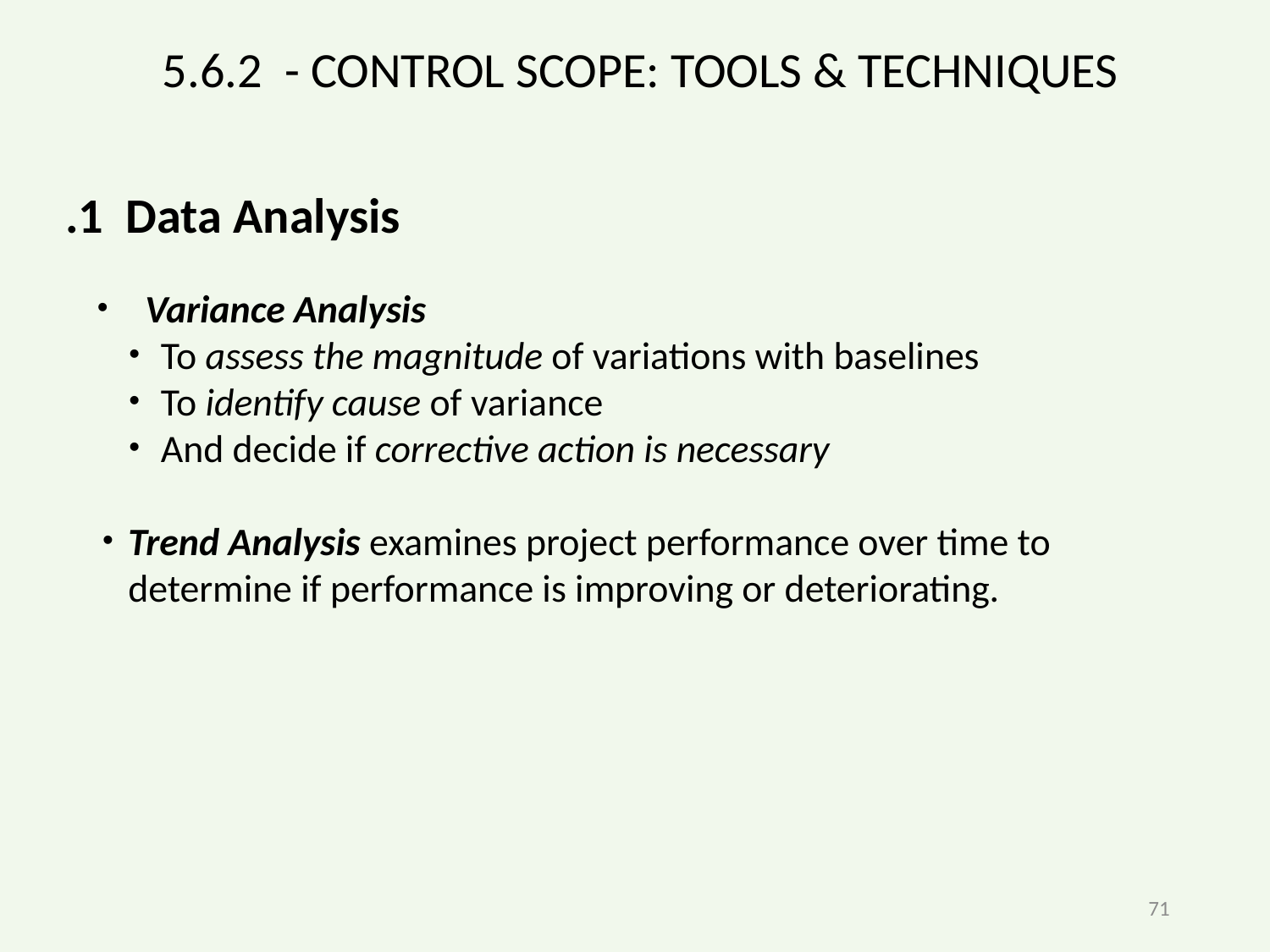

# 5.6.2  - CONTROL SCOPE: TOOLS & TECHNIQUES
.1  Data Analysis
Variance Analysis
To assess the magnitude of variations with baselines
To identify cause of variance
And decide if corrective action is necessary

Trend Analysis examines project performance over time to determine if performance is improving or deteriorating.

71